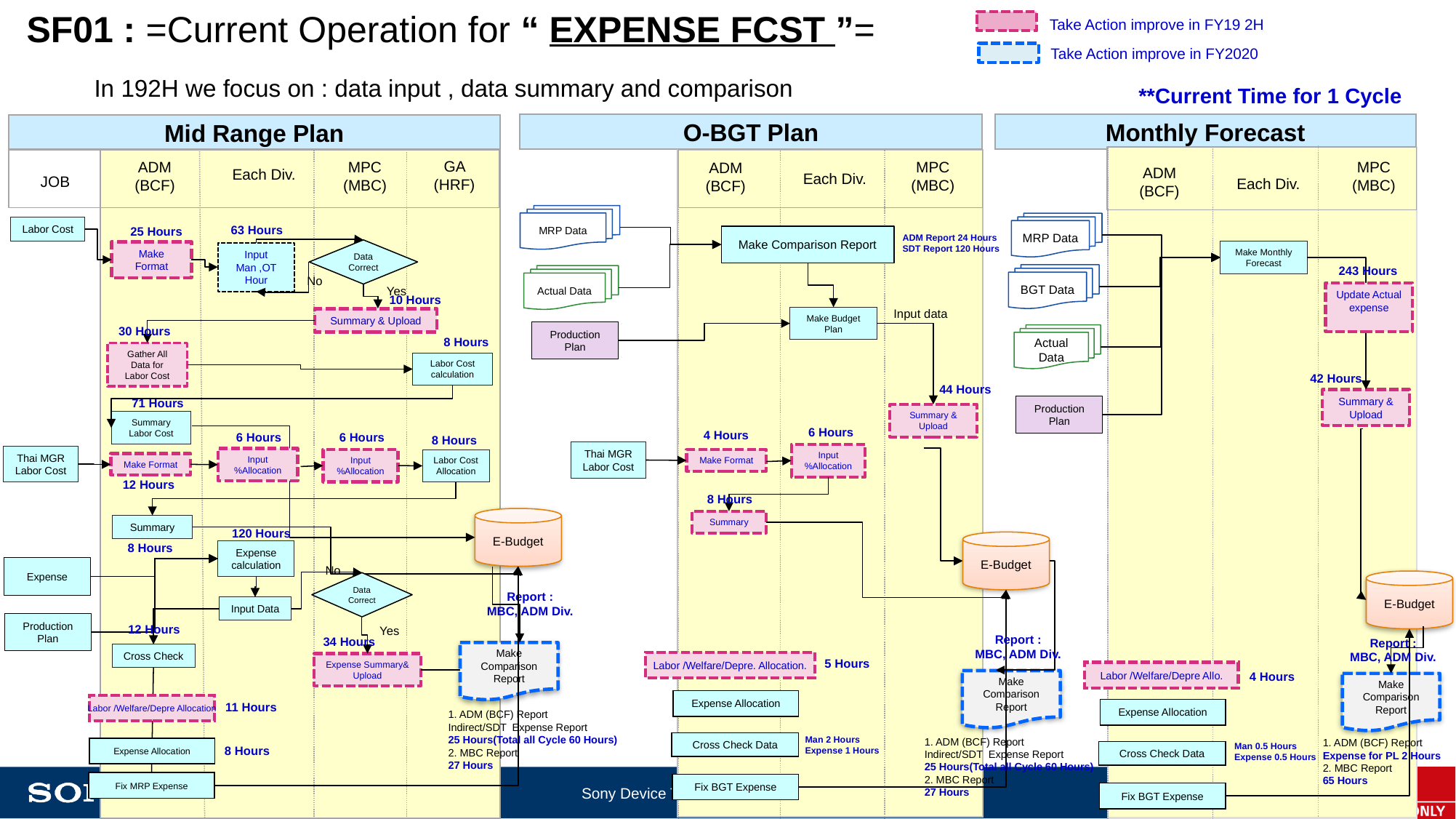

SF01 : =Current Operation for “ EXPENSE FCST ”=
Take Action improve in FY19 2H

Take Action improve in FY2020

In 192H we focus on : data input , data summary and comparison
**Current Time for 1 Cycle
O-BGT Plan
Monthly Forecast
Mid Range Plan

GA (HRF)
MPC (MBC)
ADM (BCF)
MPC (MBC)
MPC (MBC)
ADM (BCF)
ADM (BCF)
Each Div.
Each Div.
JOB
Each Div.
MRP Data
MRP Data
Labor Cost
63 Hours
25 Hours
Make Comparison Report
ADM Report 24 Hours
SDT Report 120 Hours
Data
Correct
Make Monthly Forecast
Make Format
Input Man ,OT Hour
243 Hours
BGT Data
Actual Data
No
Yes
Update Actual expense
10 Hours
Input data
Make Budget Plan
Summary & Upload
30 Hours
Production Plan
Actual Data
8 Hours
Gather All Data for Labor Cost
Labor Cost calculation
42 Hours
44 Hours
Summary & Upload
71 Hours
Production Plan
Summary & Upload
Summary Labor Cost
6 Hours
4 Hours
6 Hours
6 Hours
8 Hours
Thai MGR Labor Cost
Input %Allocation
Thai MGR Labor Cost
Input %Allocation
Input %Allocation
Make Format
Labor Cost Allocation
Make Format
12 Hours
8 Hours
E-Budget
Summary
Summary
120 Hours
E-Budget
8 Hours
Expense calculation
Expense
No
E-Budget
Data
Correct
Report :
MBC, ADM Div.
Input Data
Production Plan
12 Hours
Yes
Report :
MBC, ADM Div.
34 Hours
Report :
MBC, ADM Div.
Make Comparison Report
Cross Check
5 Hours
Labor /Welfare/Depre. Allocation.
Expense Summary& Upload
Labor /Welfare/Depre Allo.
4 Hours
Make Comparison Report
Make Comparison Report
Expense Allocation
11 Hours
Labor /Welfare/Depre Allocation
Expense Allocation
1. ADM (BCF) Report
Indirect/SDT  Expense Report
25 Hours(Total all Cycle 60 Hours)
2. MBC Report
27 Hours
Man 2 Hours
Expense 1 Hours
1. ADM (BCF) Report
Indirect/SDT  Expense Report
25 Hours(Total all Cycle 60 Hours)
2. MBC Report
27 Hours
1. ADM (BCF) Report
Expense for PL 2 Hours
2. MBC Report
65 Hours
Cross Check Data
Man 0.5 Hours
Expense 0.5 Hours
8 Hours
Expense Allocation
Cross Check Data
Fix MRP Expense
Fix BGT Expense
Fix BGT Expense